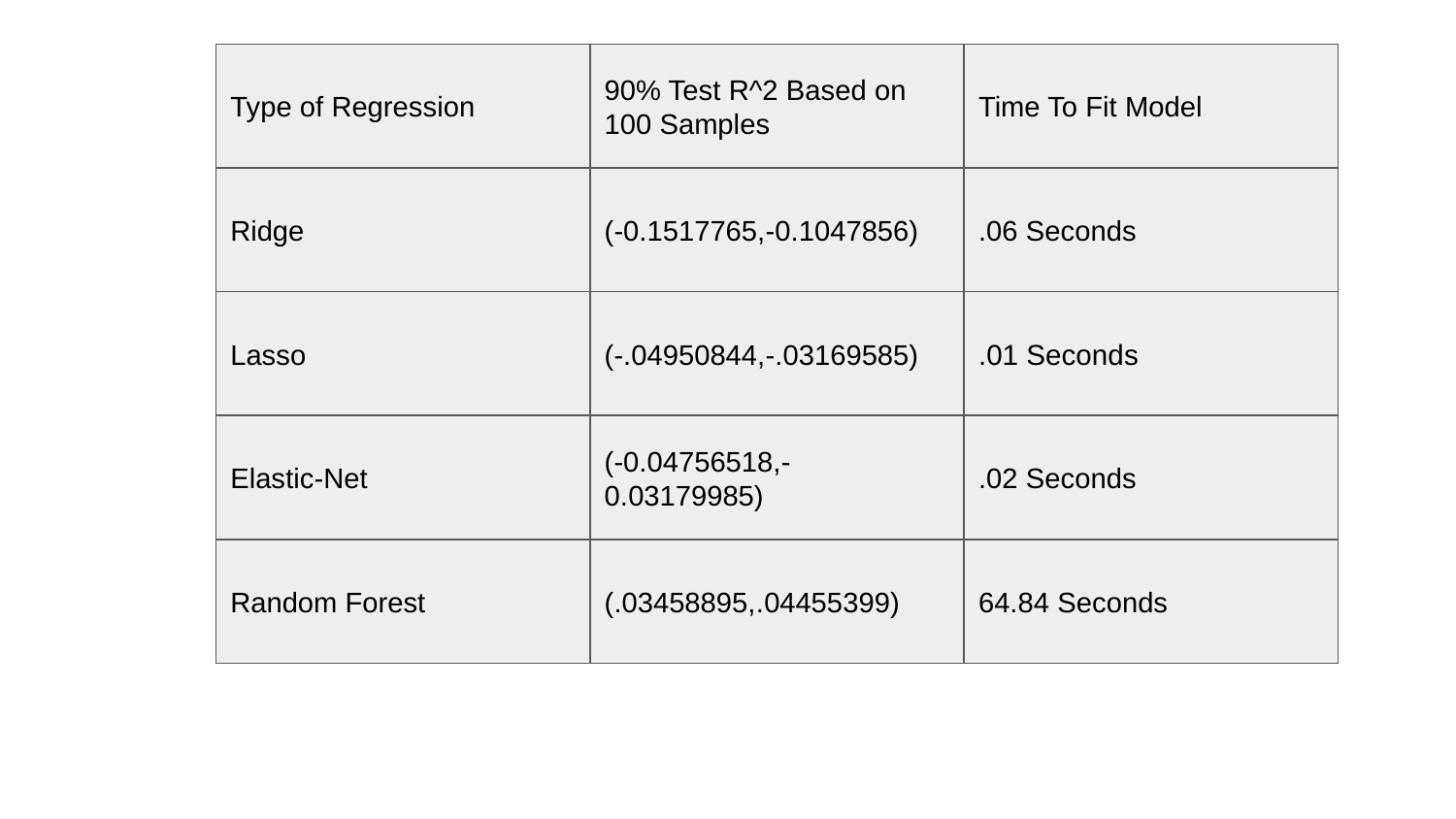

Type of Regression
90% Test R^2 Based on 100 Samples

Time To Fit Model
Ridge
(-0.1517765,-0.1047856)
.06 Seconds
Lasso
(-.04950844,-.03169585)
.01 Seconds
Elastic-Net
(-0.04756518,-0.03179985)
.02 Seconds
Random Forest
(.03458895,.04455399)
64.84 Seconds